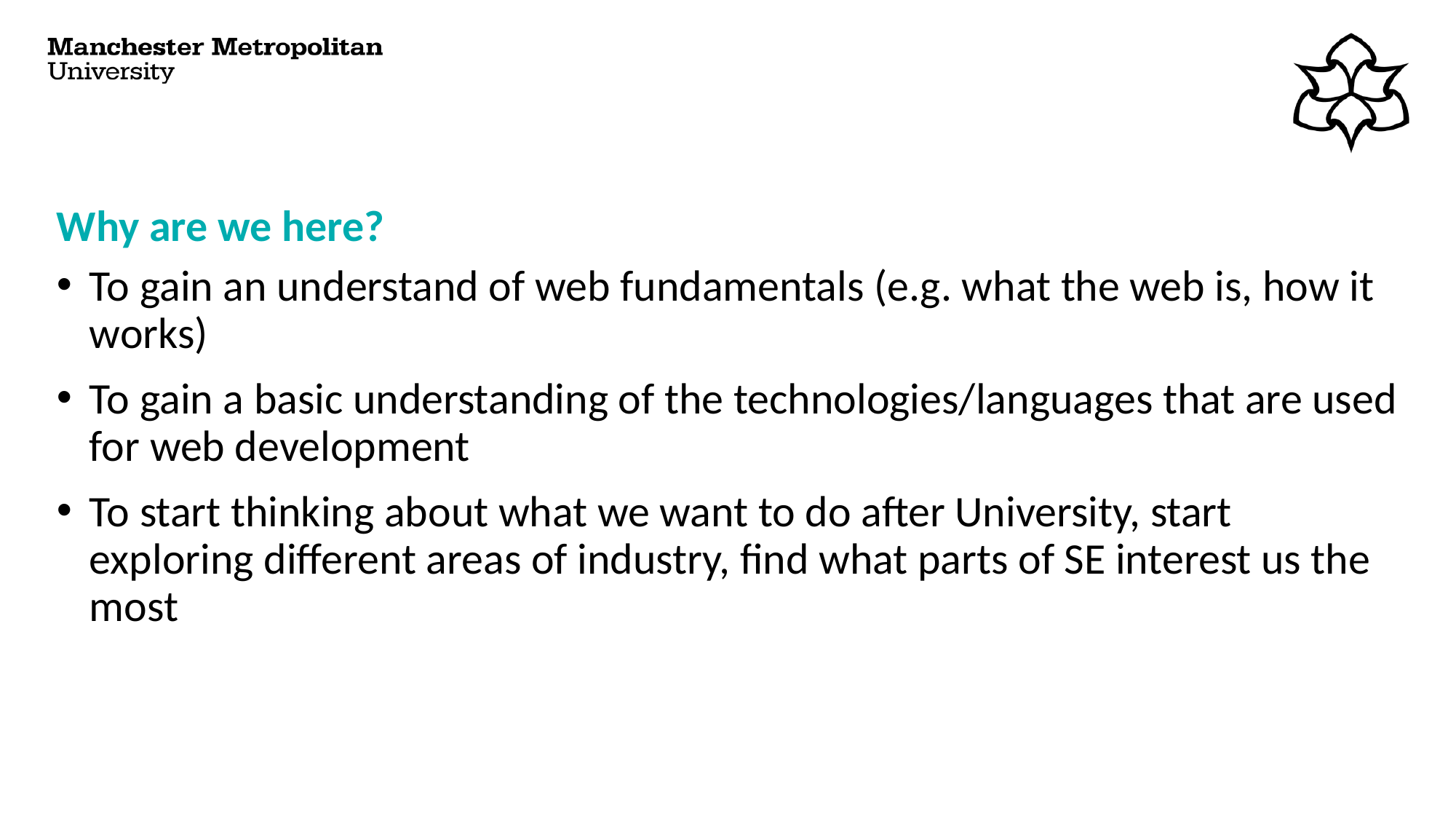

# Why are we here?
To gain an understand of web fundamentals (e.g. what the web is, how it works)
To gain a basic understanding of the technologies/languages that are used for web development
To start thinking about what we want to do after University, start exploring different areas of industry, find what parts of SE interest us the most